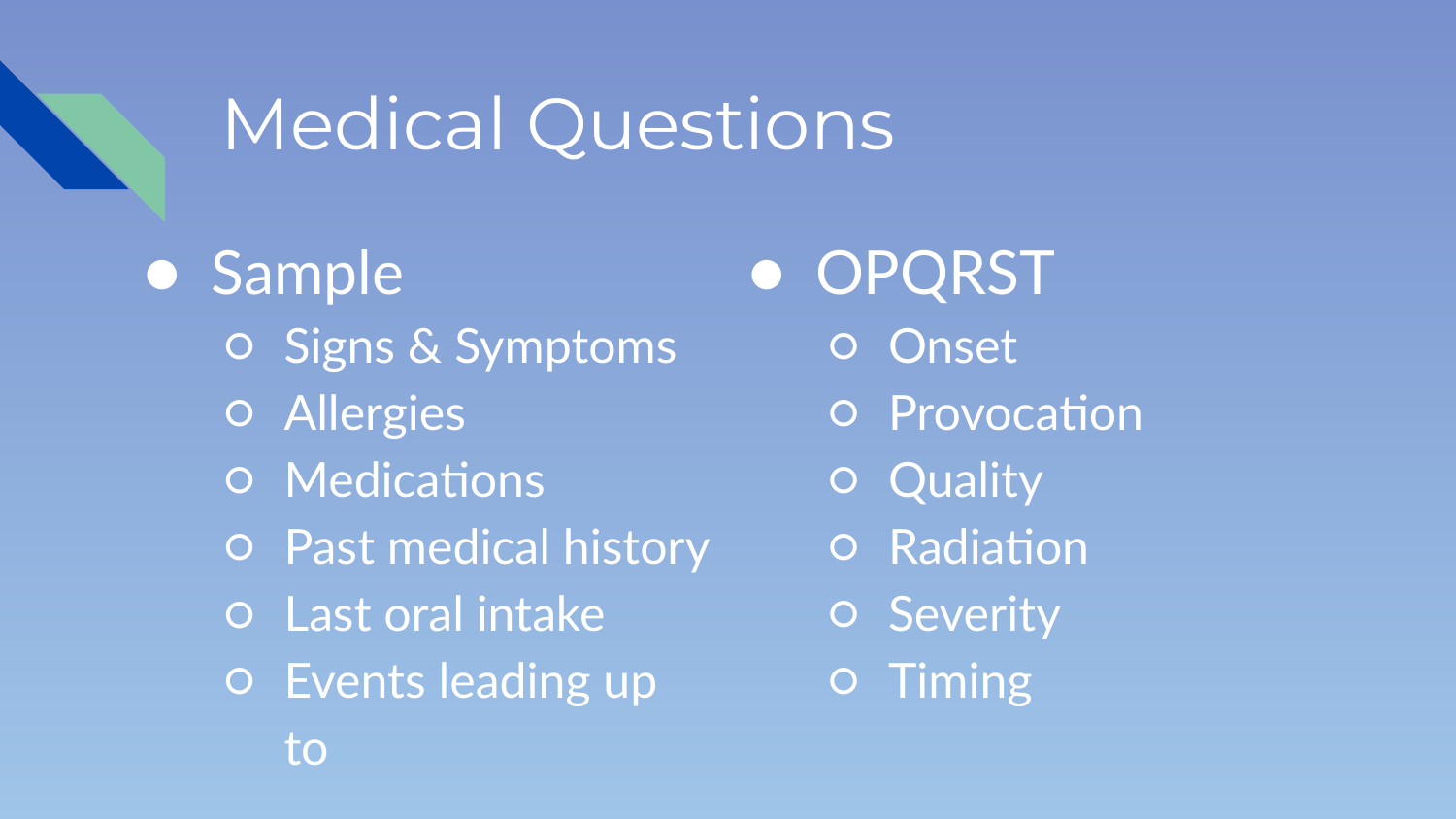

# Medical Questions
Sample
Signs & Symptoms
Allergies
Medications
Past medical history
Last oral intake
Events leading up to

OPQRST
Onset
Provocation
Quality
Radiation
Severity
Timing